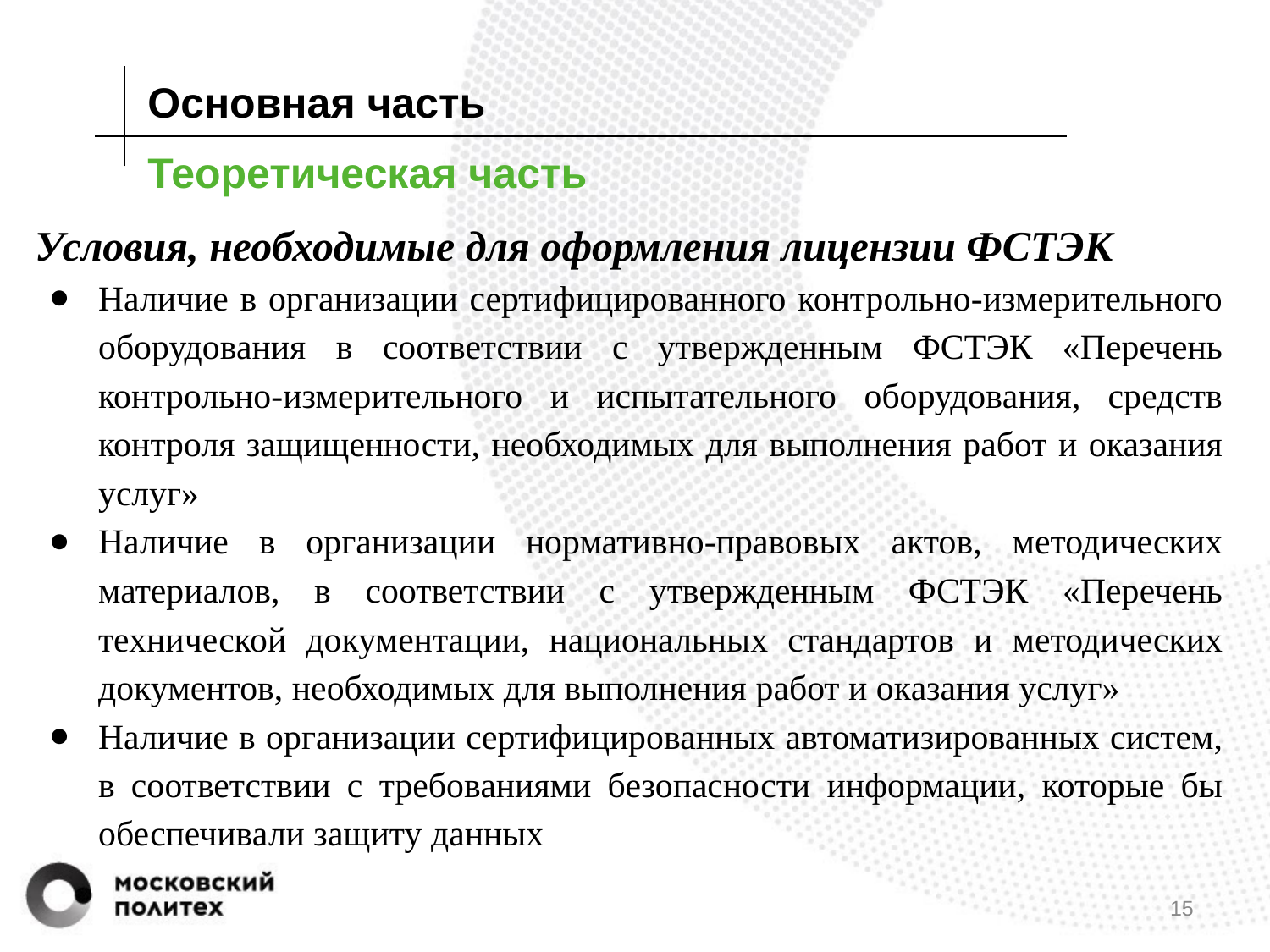

Основная часть
# Теоретическая часть
Условия, необходимые для оформления лицензии ФСТЭК
Наличие в организации сертифицированного контрольно-измерительного оборудования в соответствии с утвержденным ФСТЭК «Перечень контрольно-измерительного и испытательного оборудования, средств контроля защищенности, необходимых для выполнения работ и оказания услуг»
Наличие в организации нормативно-правовых актов, методических материалов, в соответствии с утвержденным ФСТЭК «Перечень технической документации, национальных стандартов и методических документов, необходимых для выполнения работ и оказания услуг»
Наличие в организации сертифицированных автоматизированных систем, в соответствии с требованиями безопасности информации, которые бы обеспечивали защиту данных

15